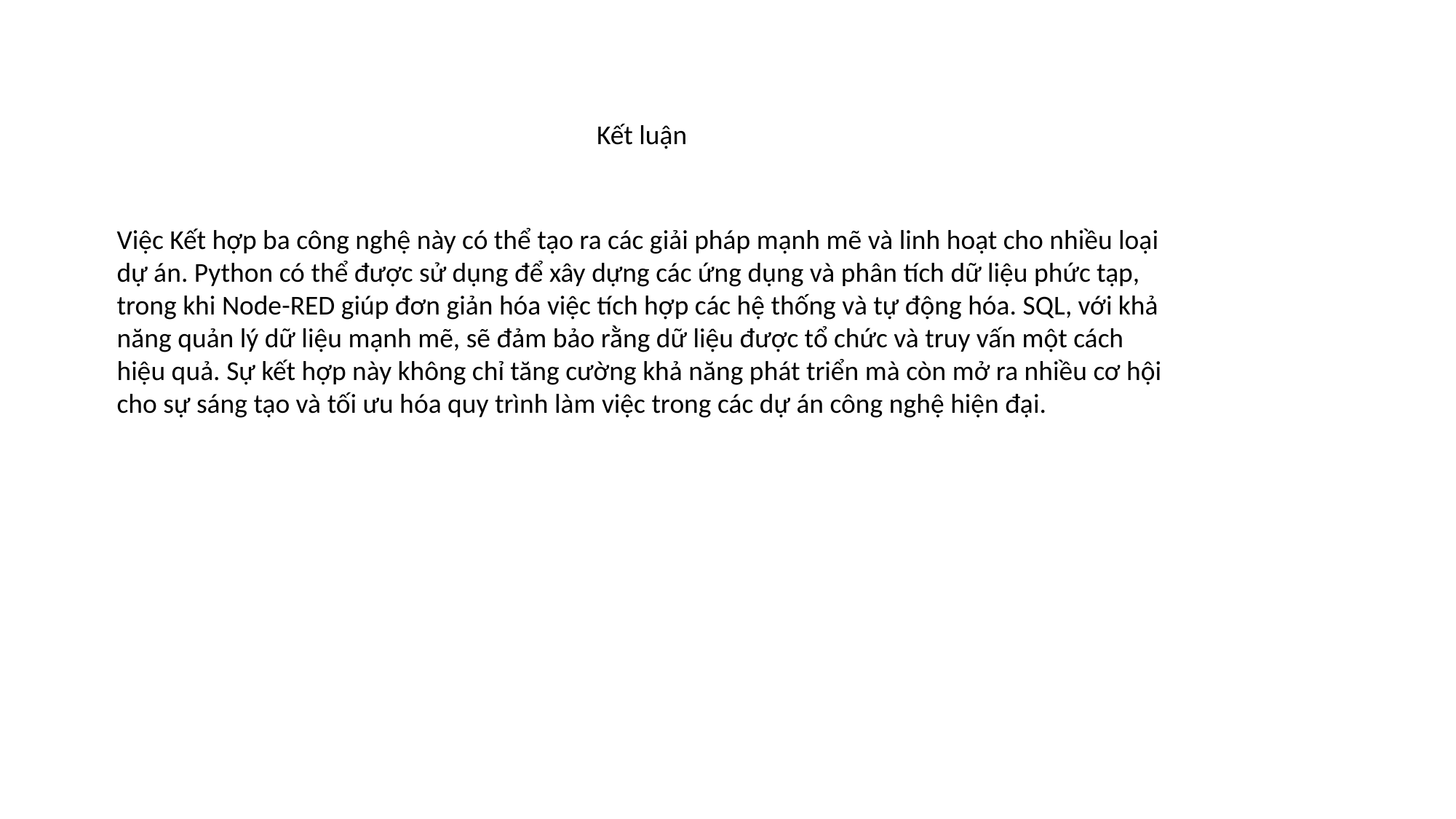

Kết luận
Việc Kết hợp ba công nghệ này có thể tạo ra các giải pháp mạnh mẽ và linh hoạt cho nhiều loại dự án. Python có thể được sử dụng để xây dựng các ứng dụng và phân tích dữ liệu phức tạp, trong khi Node-RED giúp đơn giản hóa việc tích hợp các hệ thống và tự động hóa. SQL, với khả năng quản lý dữ liệu mạnh mẽ, sẽ đảm bảo rằng dữ liệu được tổ chức và truy vấn một cách hiệu quả. Sự kết hợp này không chỉ tăng cường khả năng phát triển mà còn mở ra nhiều cơ hội cho sự sáng tạo và tối ưu hóa quy trình làm việc trong các dự án công nghệ hiện đại.